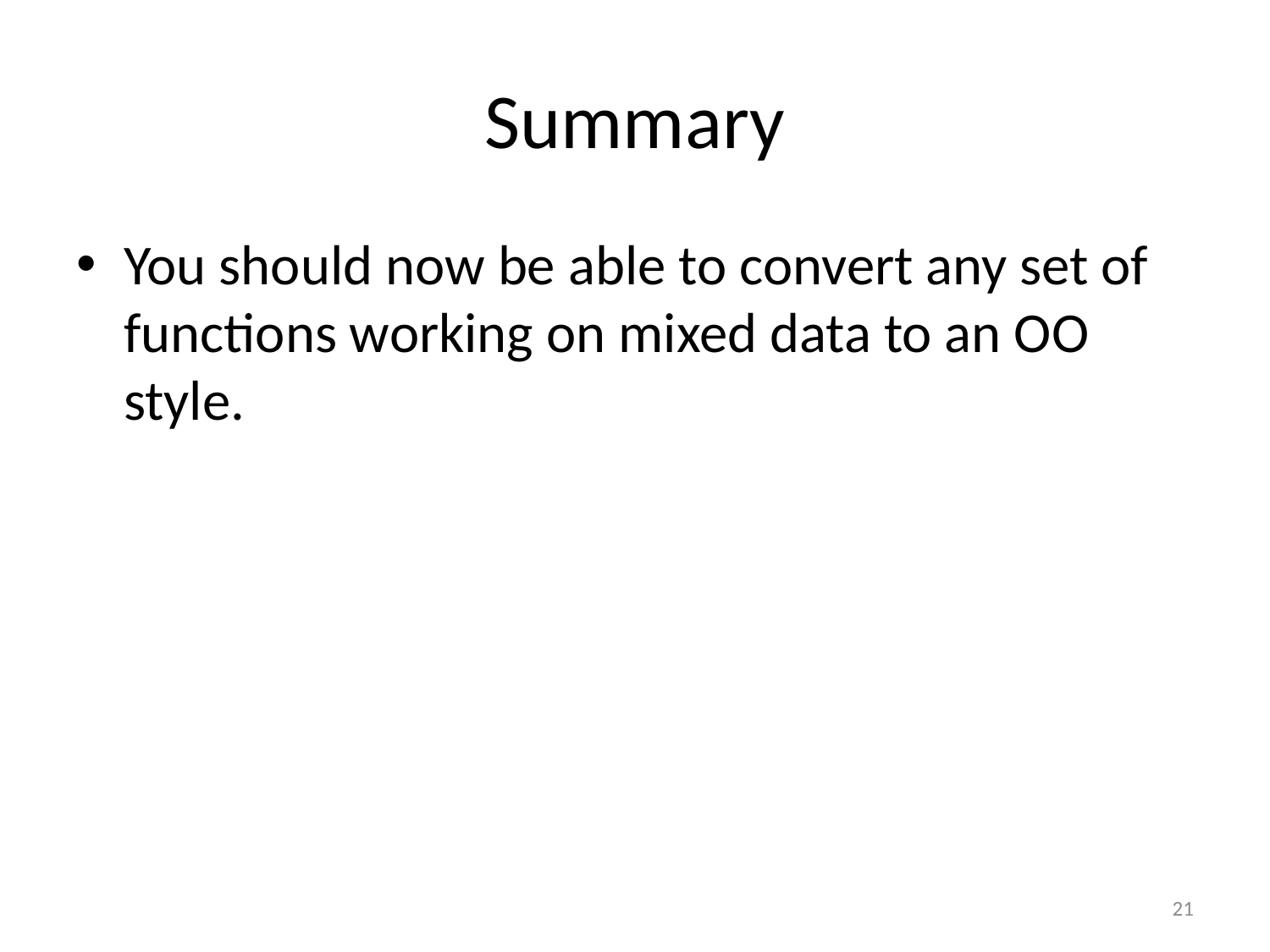

# Summary
You should now be able to convert any set of functions working on mixed data to an OO style.
21